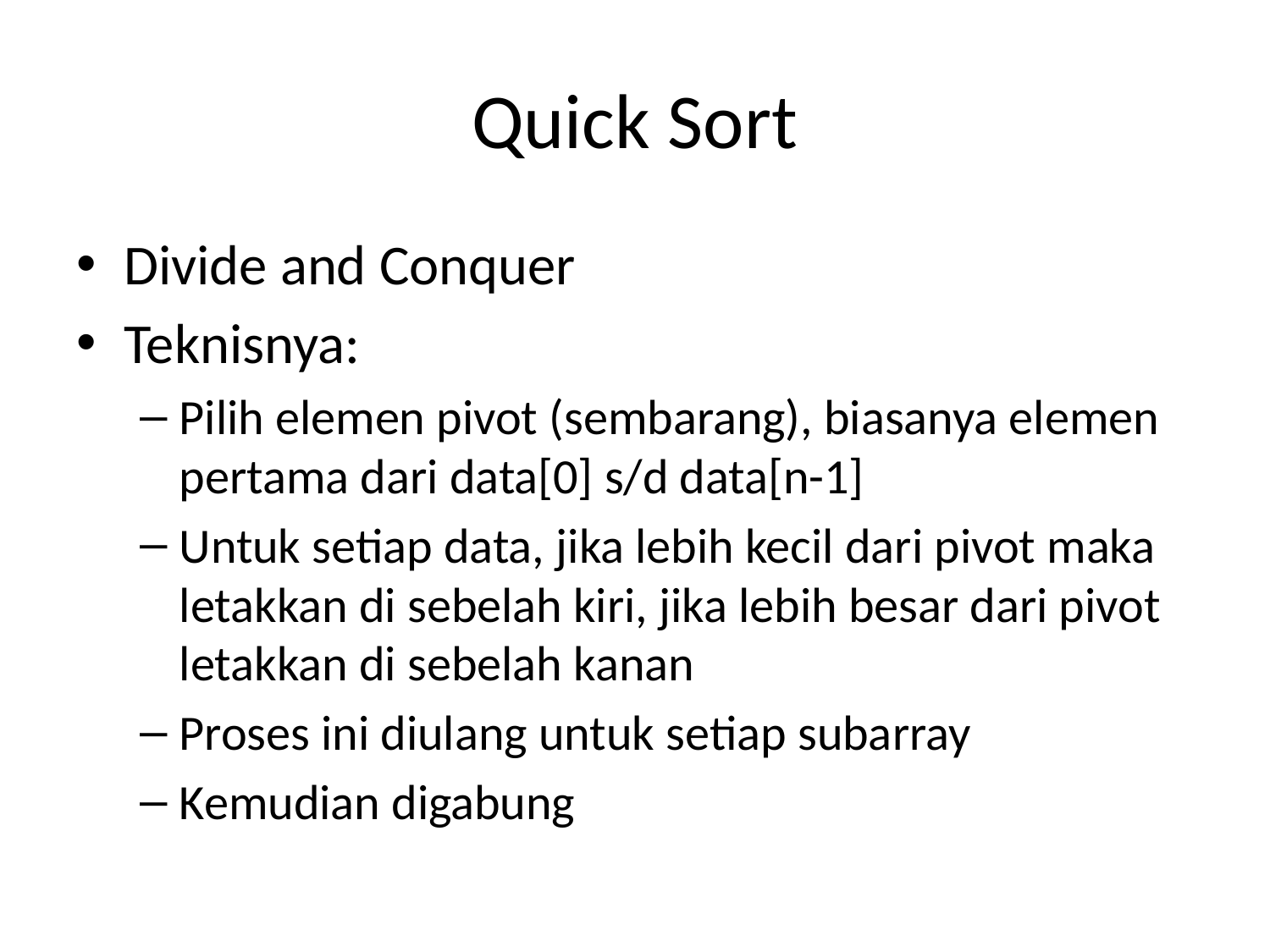

# Quick Sort
Divide and Conquer
Teknisnya:
Pilih elemen pivot (sembarang), biasanya elemen pertama dari data[0] s/d data[n-1]
Untuk setiap data, jika lebih kecil dari pivot maka letakkan di sebelah kiri, jika lebih besar dari pivot letakkan di sebelah kanan
Proses ini diulang untuk setiap subarray
Kemudian digabung